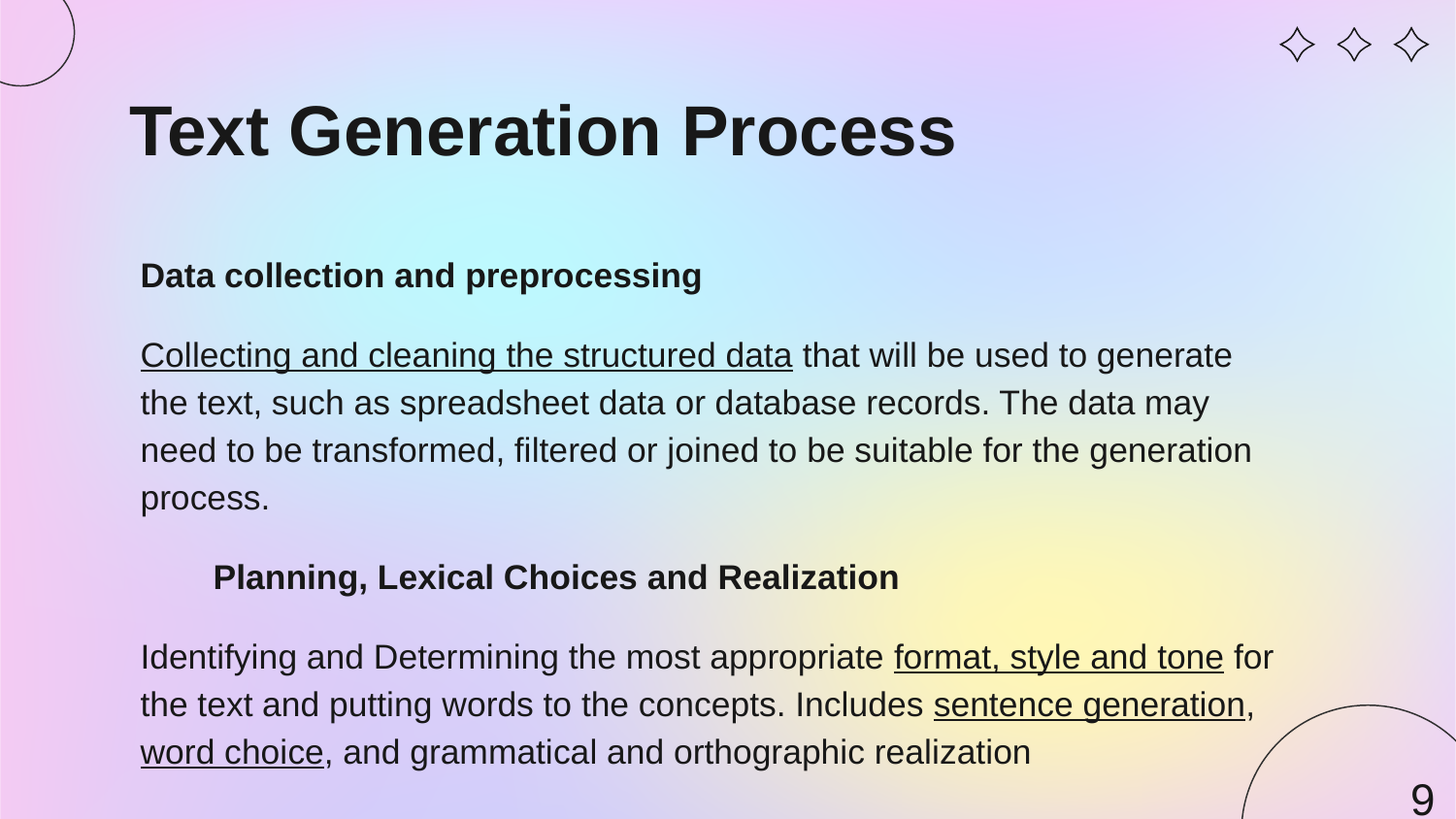

# Text Generation Process
Data collection and preprocessing
Collecting and cleaning the structured data that will be used to generate the text, such as spreadsheet data or database records. The data may need to be transformed, filtered or joined to be suitable for the generation process.
 	Planning, Lexical Choices and Realization
Identifying and Determining the most appropriate format, style and tone for the text and putting words to the concepts. Includes sentence generation, word choice, and grammatical and orthographic realization

9